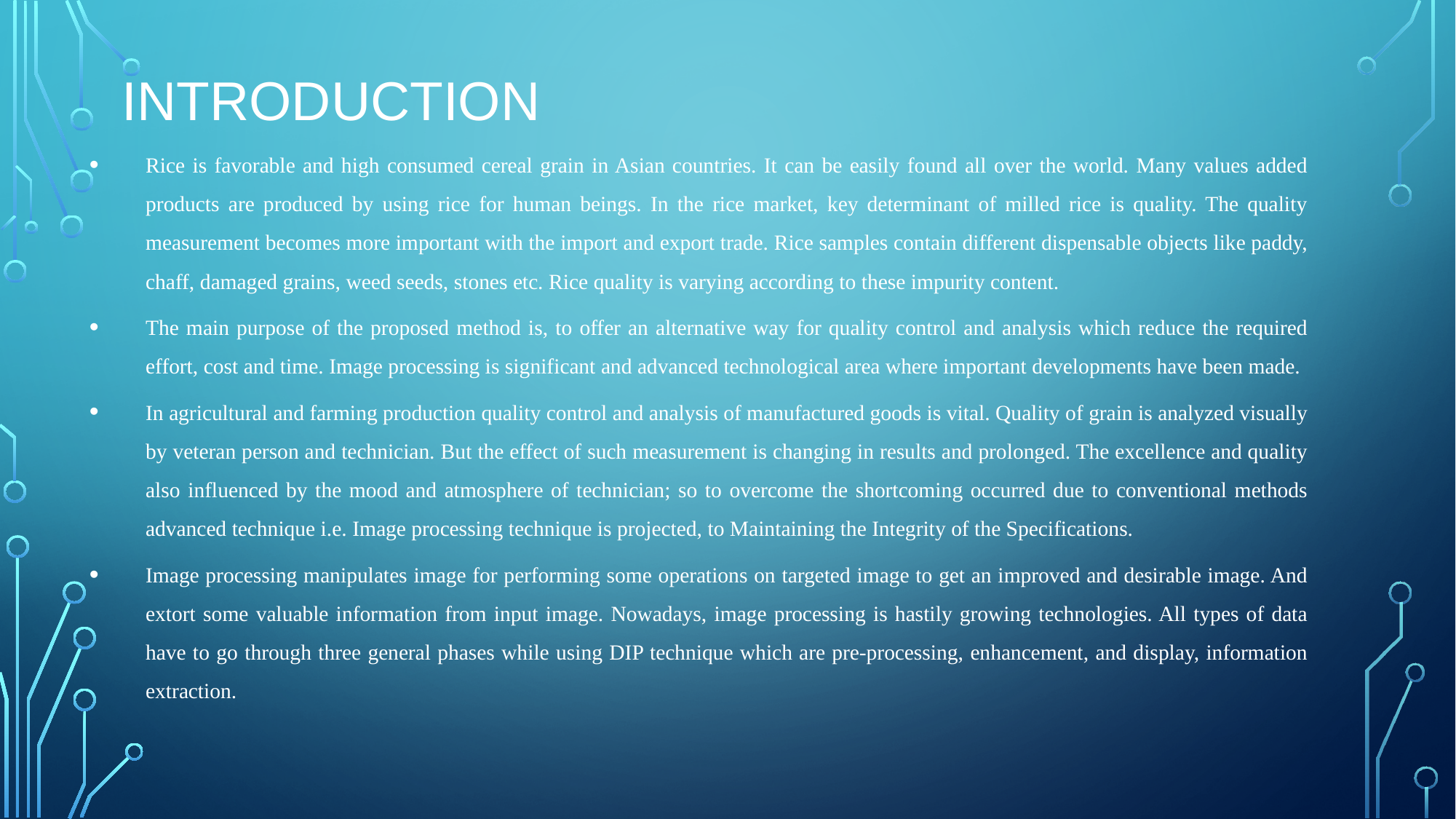

# INTRODUCTION
Rice is favorable and high consumed cereal grain in Asian countries. It can be easily found all over the world. Many values added products are produced by using rice for human beings. In the rice market, key determinant of milled rice is quality. The quality measurement becomes more important with the import and export trade. Rice samples contain different dispensable objects like paddy, chaff, damaged grains, weed seeds, stones etc. Rice quality is varying according to these impurity content.
The main purpose of the proposed method is, to offer an alternative way for quality control and analysis which reduce the required effort, cost and time. Image processing is significant and advanced technological area where important developments have been made.
In agricultural and farming production quality control and analysis of manufactured goods is vital. Quality of grain is analyzed visually by veteran person and technician. But the effect of such measurement is changing in results and prolonged. The excellence and quality also influenced by the mood and atmosphere of technician; so to overcome the shortcoming occurred due to conventional methods advanced technique i.e. Image processing technique is projected, to Maintaining the Integrity of the Specifications.
Image processing manipulates image for performing some operations on targeted image to get an improved and desirable image. And extort some valuable information from input image. Nowadays, image processing is hastily growing technologies. All types of data have to go through three general phases while using DIP technique which are pre-processing, enhancement, and display, information extraction.